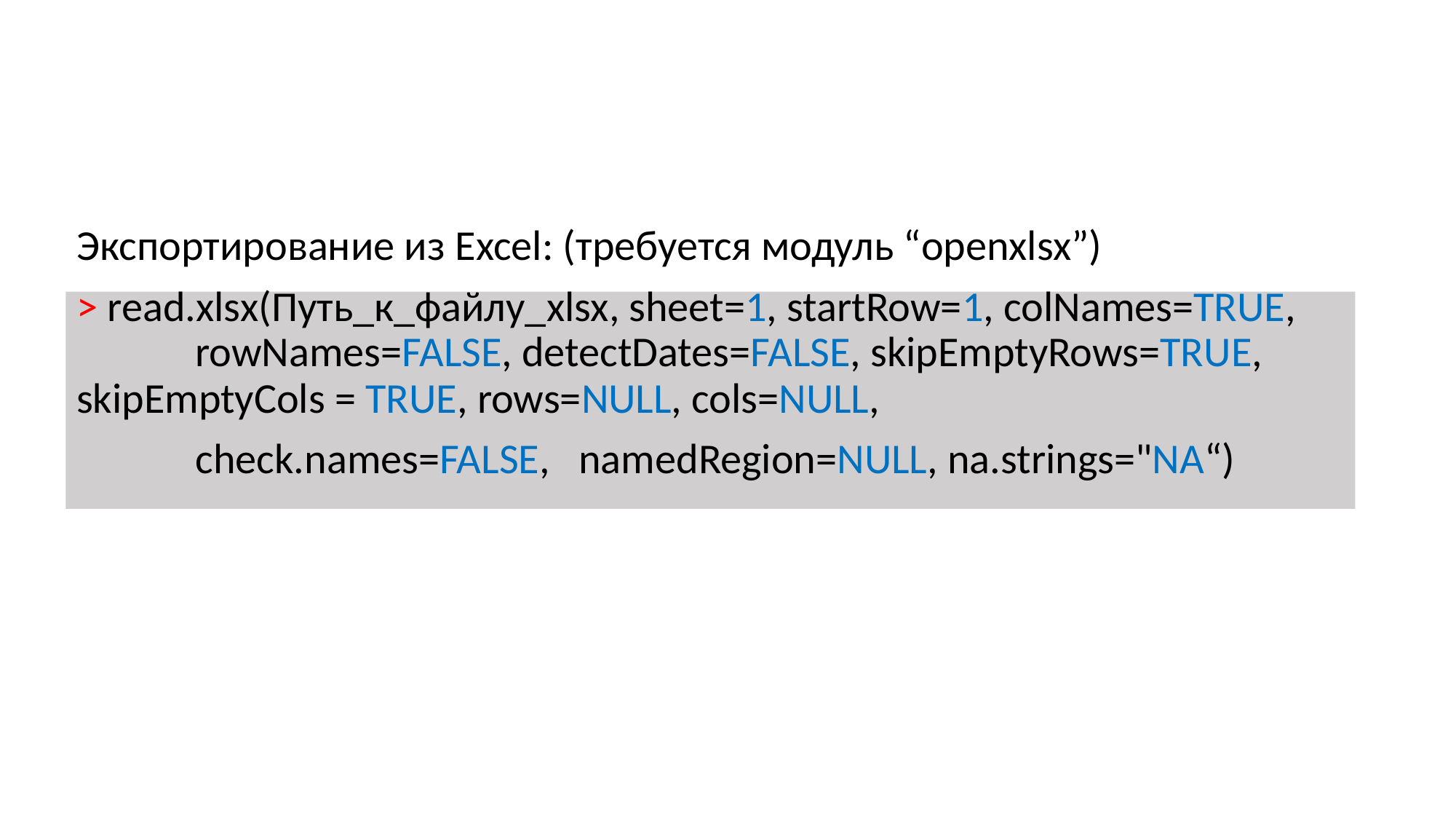

#
Экспортирование из Excel: (требуется модуль “openxlsx”)
> read.xlsx(Путь_к_файлу_xlsx, sheet=1, startRow=1, colNames=TRUE,
 	 rowNames=FALSE, detectDates=FALSE, skipEmptyRows=TRUE, 	 skipEmptyCols = TRUE, rows=NULL, cols=NULL,
	 check.names=FALSE,   namedRegion=NULL, na.strings="NA“)